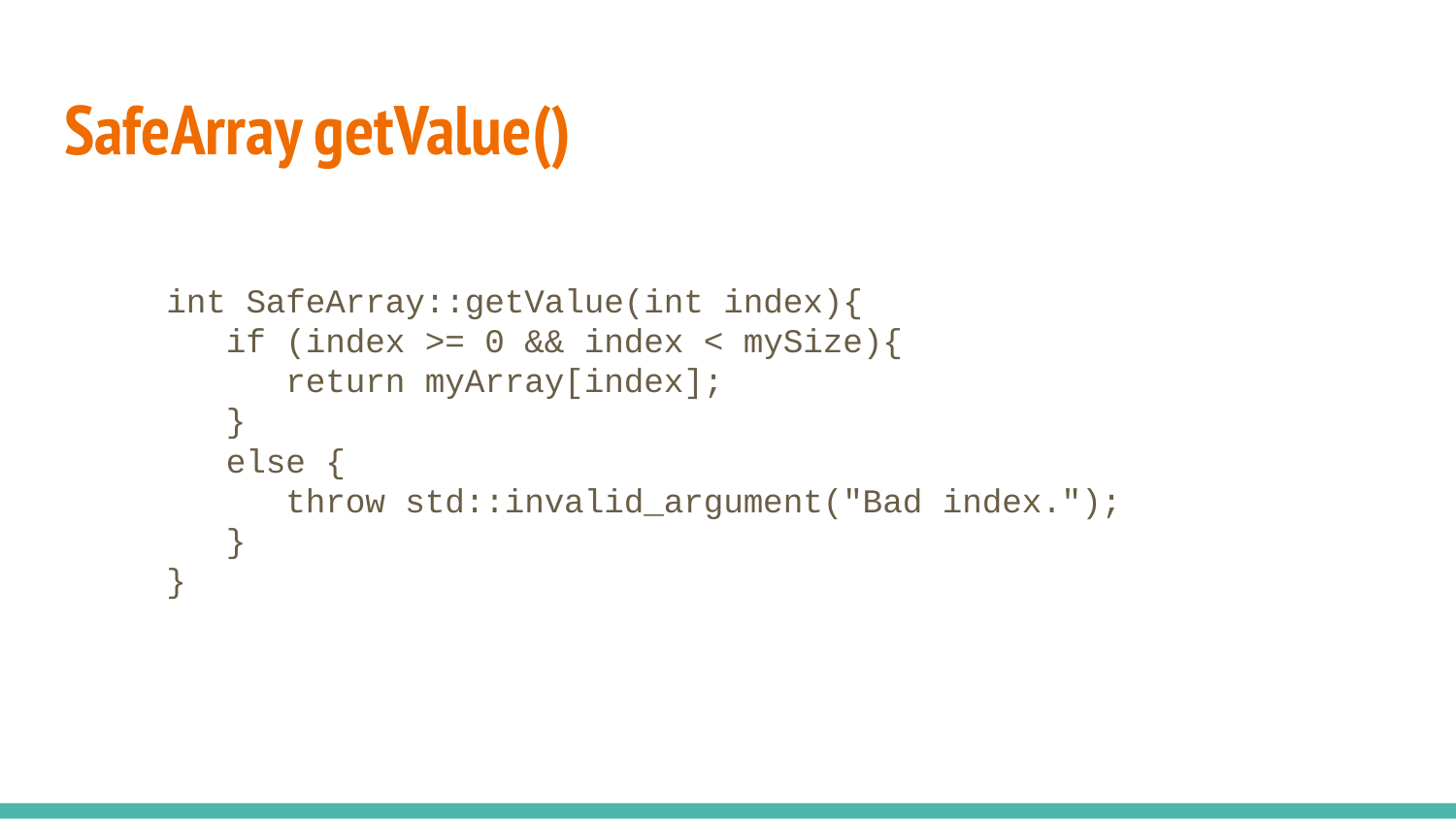

# SafeArray getValue()
int SafeArray::getValue(int index){
   if (index >= 0 && index < mySize){
      return myArray[index];
   }
   else {
      throw std::invalid_argument("Bad index.");
   }
}